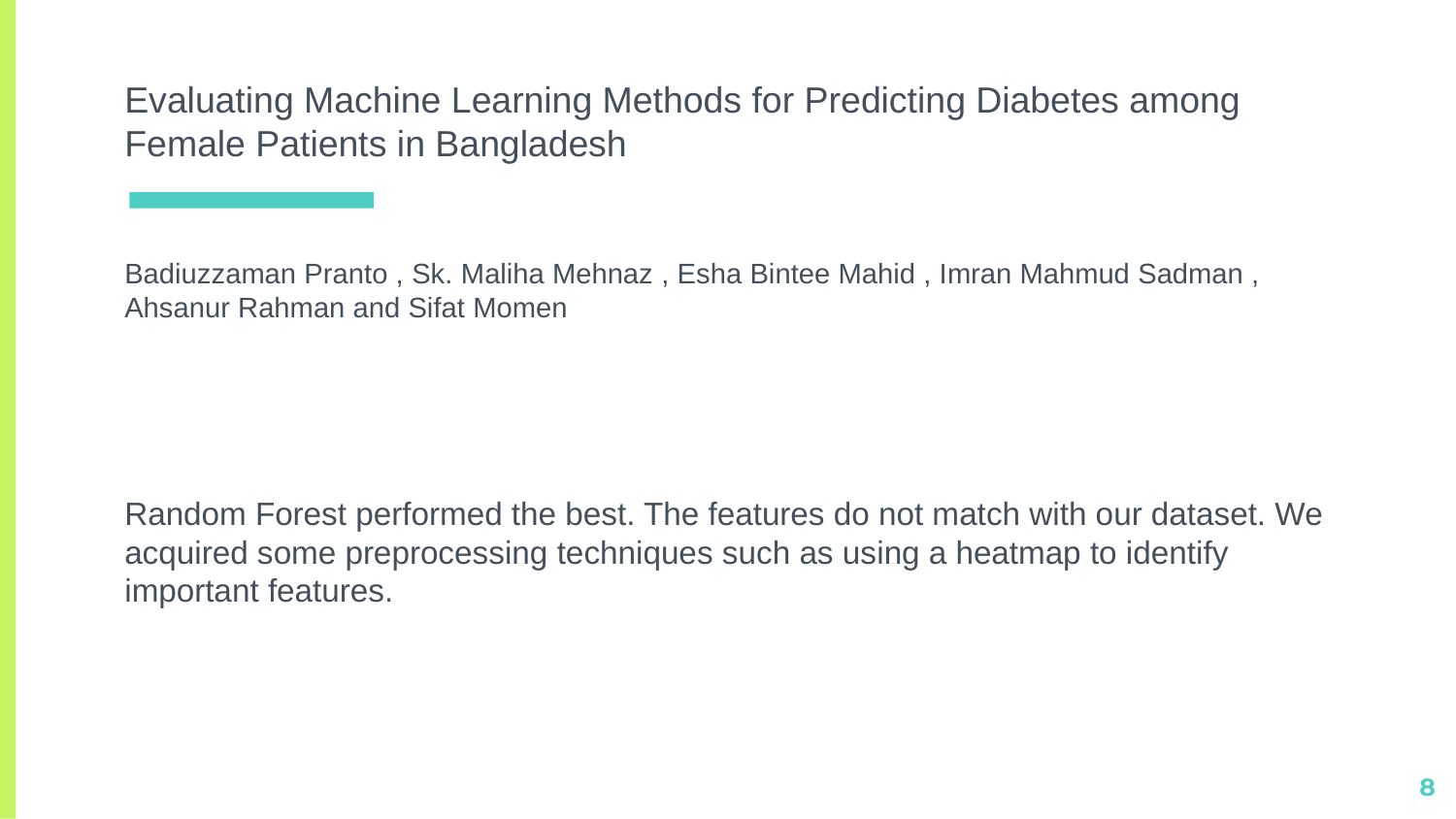

# Evaluating Machine Learning Methods for Predicting Diabetes among Female Patients in Bangladesh
Badiuzzaman Pranto , Sk. Maliha Mehnaz , Esha Bintee Mahid , Imran Mahmud Sadman , Ahsanur Rahman and Sifat Momen

Random Forest performed the best. The features do not match with our dataset. We acquired some preprocessing techniques such as using a heatmap to identify important features.
8